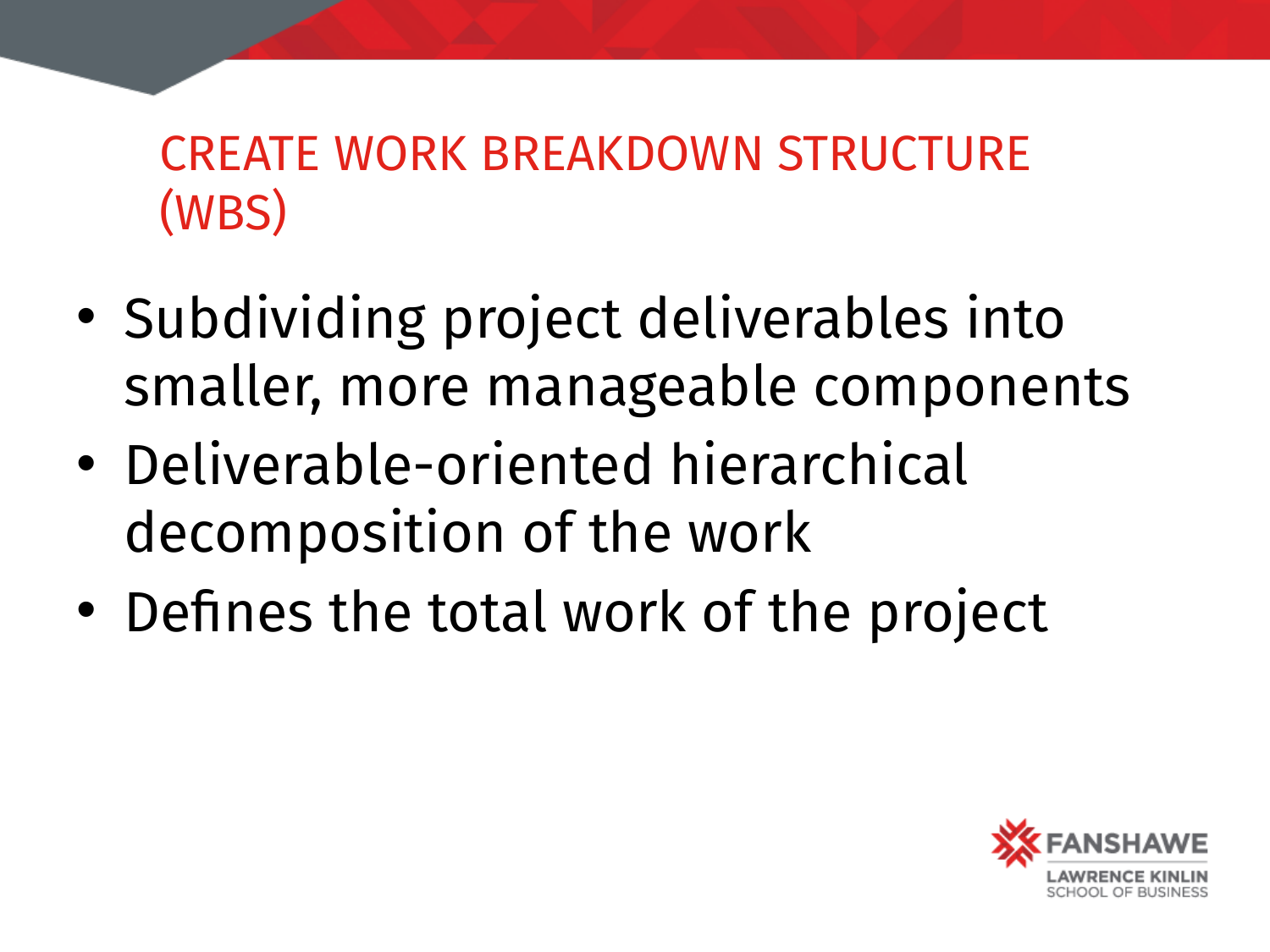

# Create Work Breakdown Structure (WBS)
Subdividing project deliverables into smaller, more manageable components
Deliverable-oriented hierarchical decomposition of the work
Defines the total work of the project